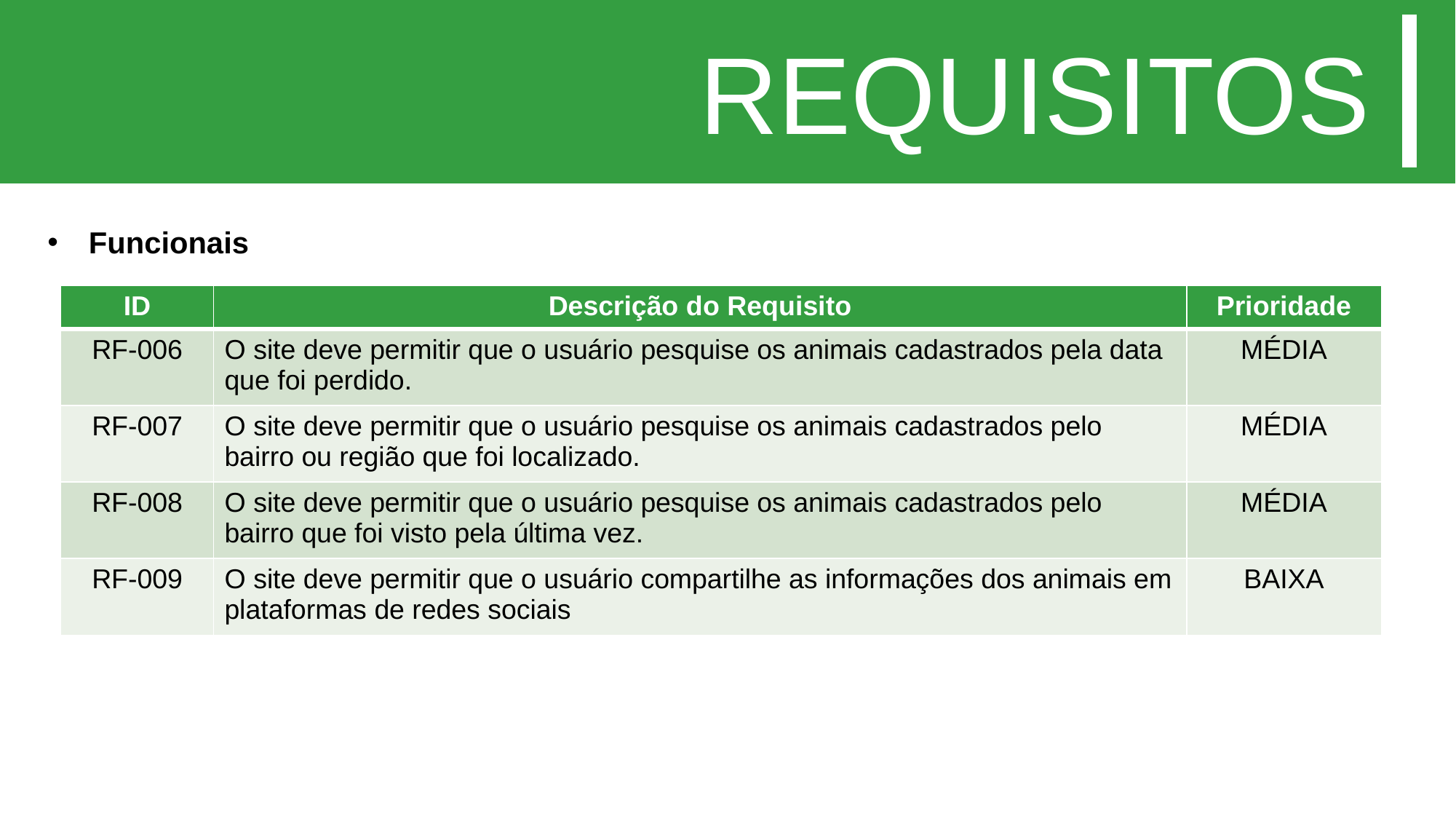

REQUISITOS
Funcionais

| ID | Descrição do Requisito | Prioridade |
| --- | --- | --- |
| RF-006 | O site deve permitir que o usuário pesquise os animais cadastrados pela data que foi perdido. | MÉDIA |
| RF-007 | O site deve permitir que o usuário pesquise os animais cadastrados pelo bairro ou região que foi localizado. | MÉDIA |
| RF-008 | O site deve permitir que o usuário pesquise os animais cadastrados pelo bairro que foi visto pela última vez. | MÉDIA |
| RF-009 | O site deve permitir que o usuário compartilhe as informações dos animais em plataformas de redes sociais | BAIXA |